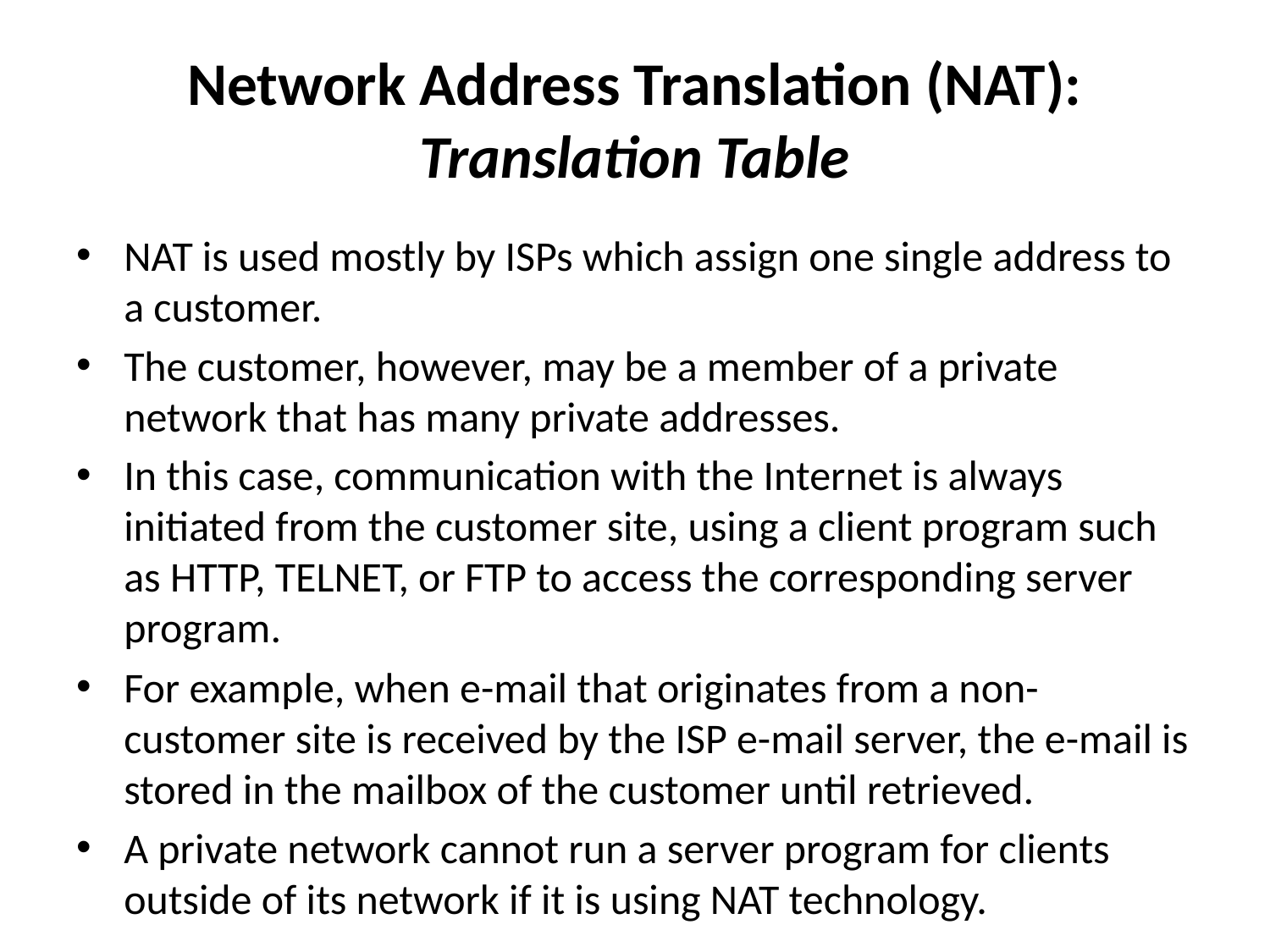

# Network Address Translation (NAT): Translation Table
NAT is used mostly by ISPs which assign one single address to a customer.
The customer, however, may be a member of a private network that has many private addresses.
In this case, communication with the Internet is always initiated from the customer site, using a client program such as HTTP, TELNET, or FTP to access the corresponding server program.
For example, when e-mail that originates from a non-customer site is received by the ISP e-mail server, the e-mail is stored in the mailbox of the customer until retrieved.
A private network cannot run a server program for clients outside of its network if it is using NAT technology.